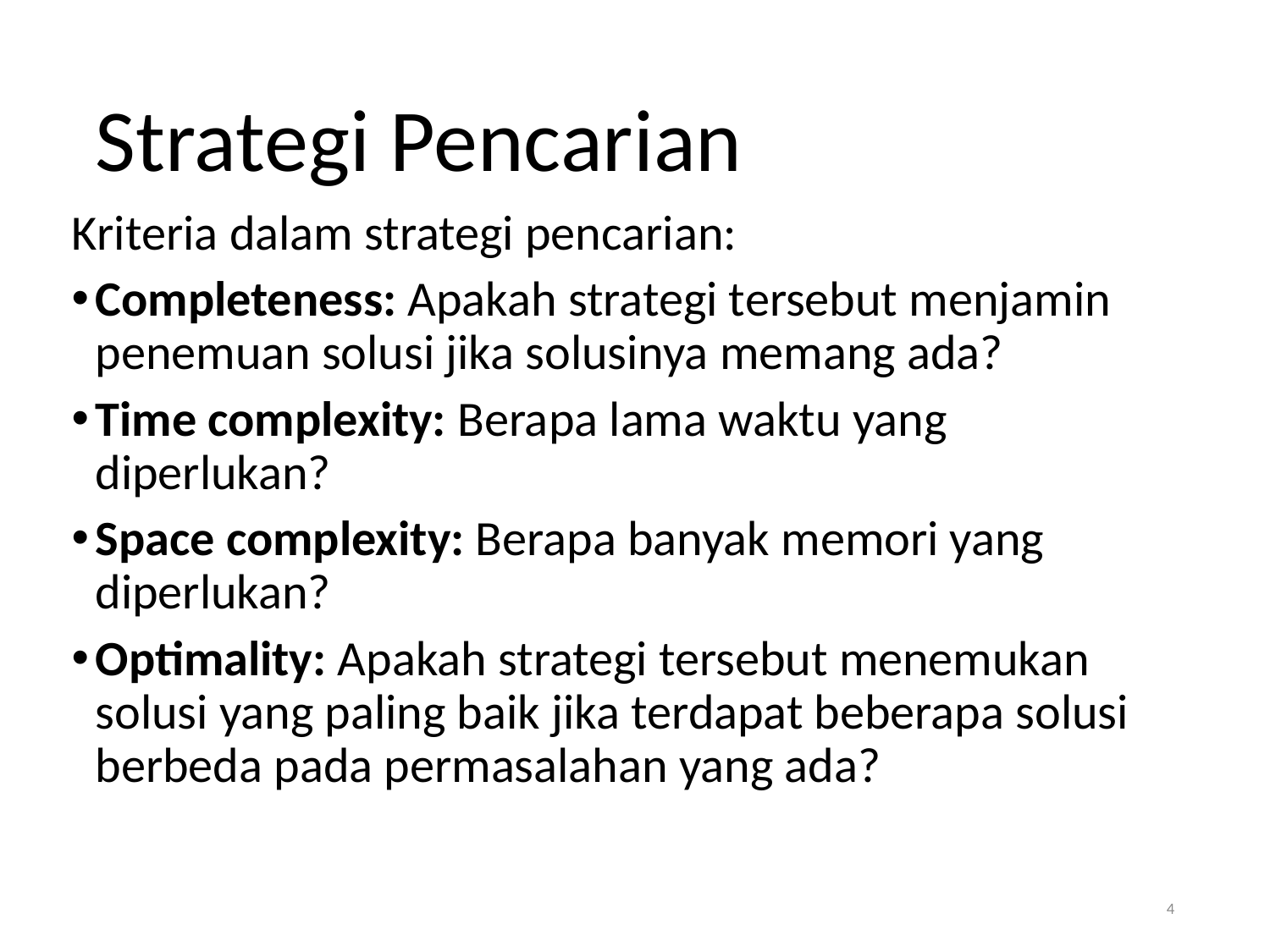

# Strategi Pencarian
Kriteria dalam strategi pencarian:
Completeness: Apakah strategi tersebut menjamin penemuan solusi jika solusinya memang ada?
Time complexity: Berapa lama waktu yang  diperlukan?
Space complexity: Berapa banyak memori yang diperlukan?
Optimality: Apakah strategi tersebut menemukan solusi yang paling baik jika terdapat beberapa solusi berbeda pada permasalahan yang ada?
4